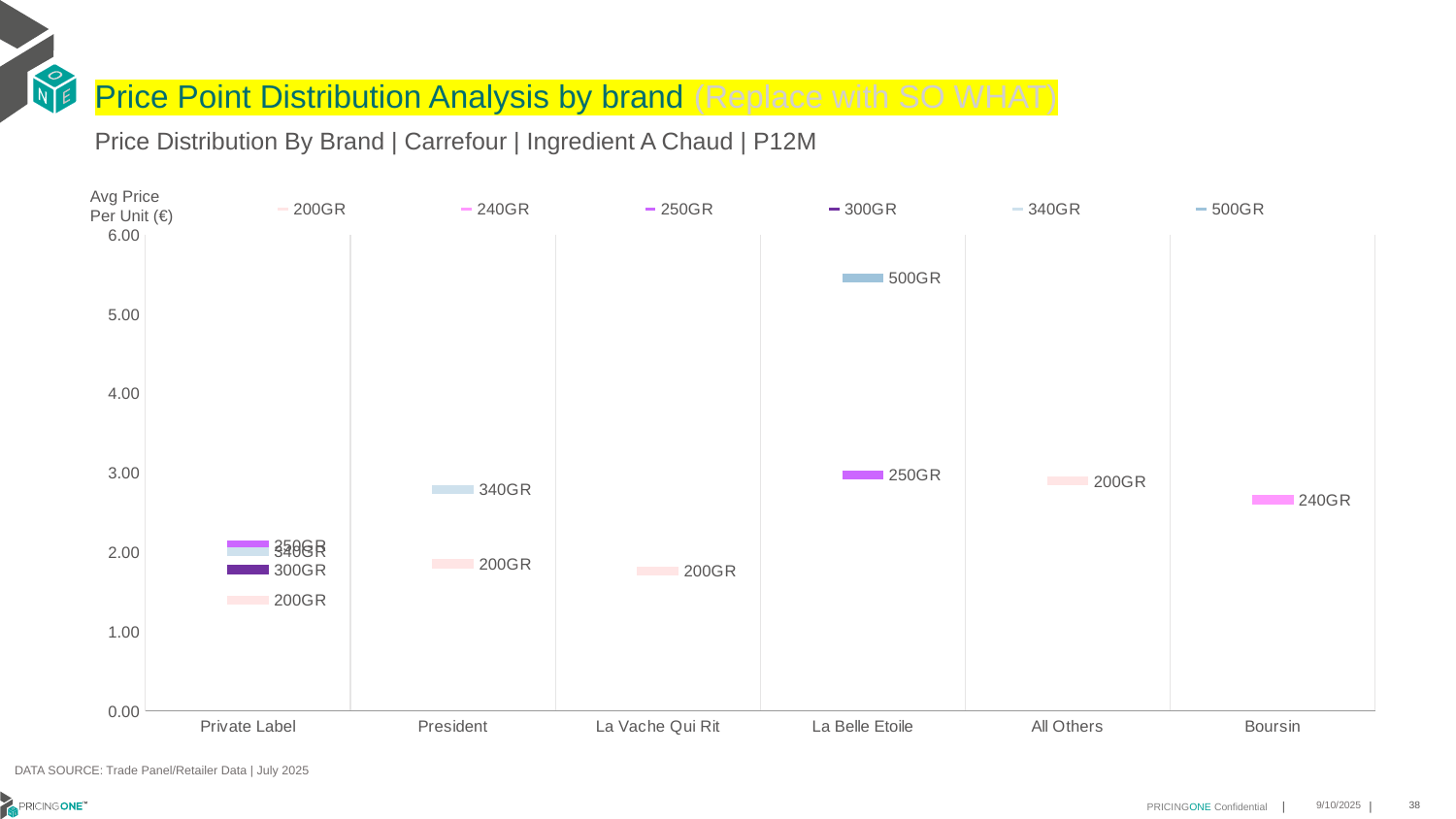

# Price Point Distribution Analysis by brand (Replace with SO WHAT)
Price Distribution By Brand | Carrefour | Ingredient A Chaud | P12M

### Chart

| Category | 200GR | 240GR | 250GR | 300GR | 340GR | 500GR |
|---|---|---|---|---|---|---|
| Private Label | 1.3932 | None | 2.0861 | 1.7827 | 2.0077 | None |
| President | 1.8547 | None | None | None | 2.7925 | None |
| La Vache Qui Rit | 1.763 | None | None | None | None | None |
| La Belle Etoile | None | None | 2.9725 | None | None | 5.4533 |
| All Others | 2.8958 | None | None | None | None | None |
| Boursin | None | 2.6624 | None | None | None | None |
Avg Price
Per Unit (€)
DATA SOURCE: Trade Panel/Retailer Data | July 2025
9/10/2025
38